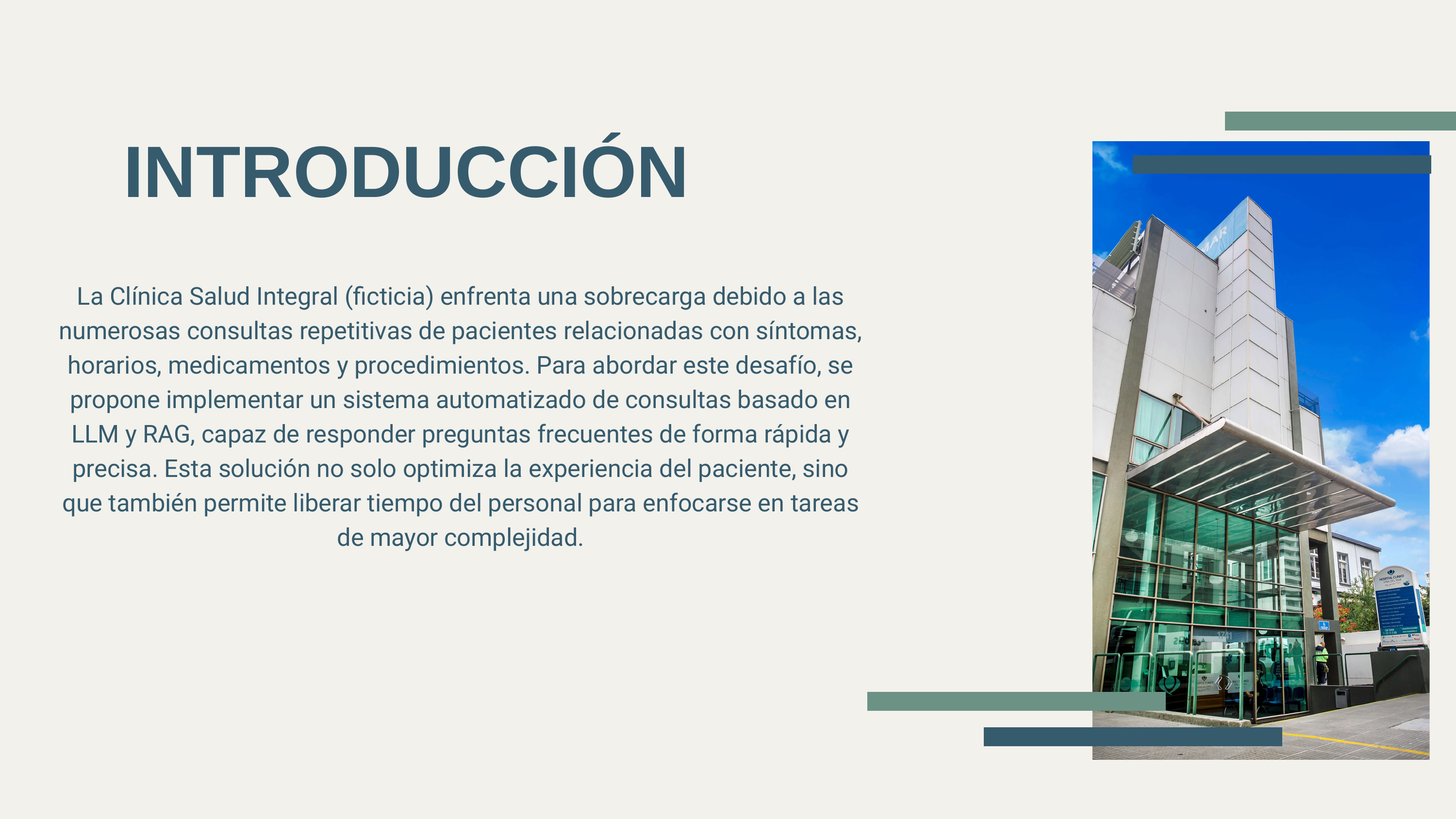

INTRODUCCIÓN

La Clínica Salud Integral (ficticia) enfrenta una sobrecarga debido a las numerosas consultas repetitivas de pacientes relacionadas con síntomas, horarios, medicamentos y procedimientos. Para abordar este desafío, se propone implementar un sistema automatizado de consultas basado en LLM y RAG, capaz de responder preguntas frecuentes de forma rápida y precisa. Esta solución no solo optimiza la experiencia del paciente, sino que también permite liberar tiempo del personal para enfocarse en tareas de mayor complejidad.